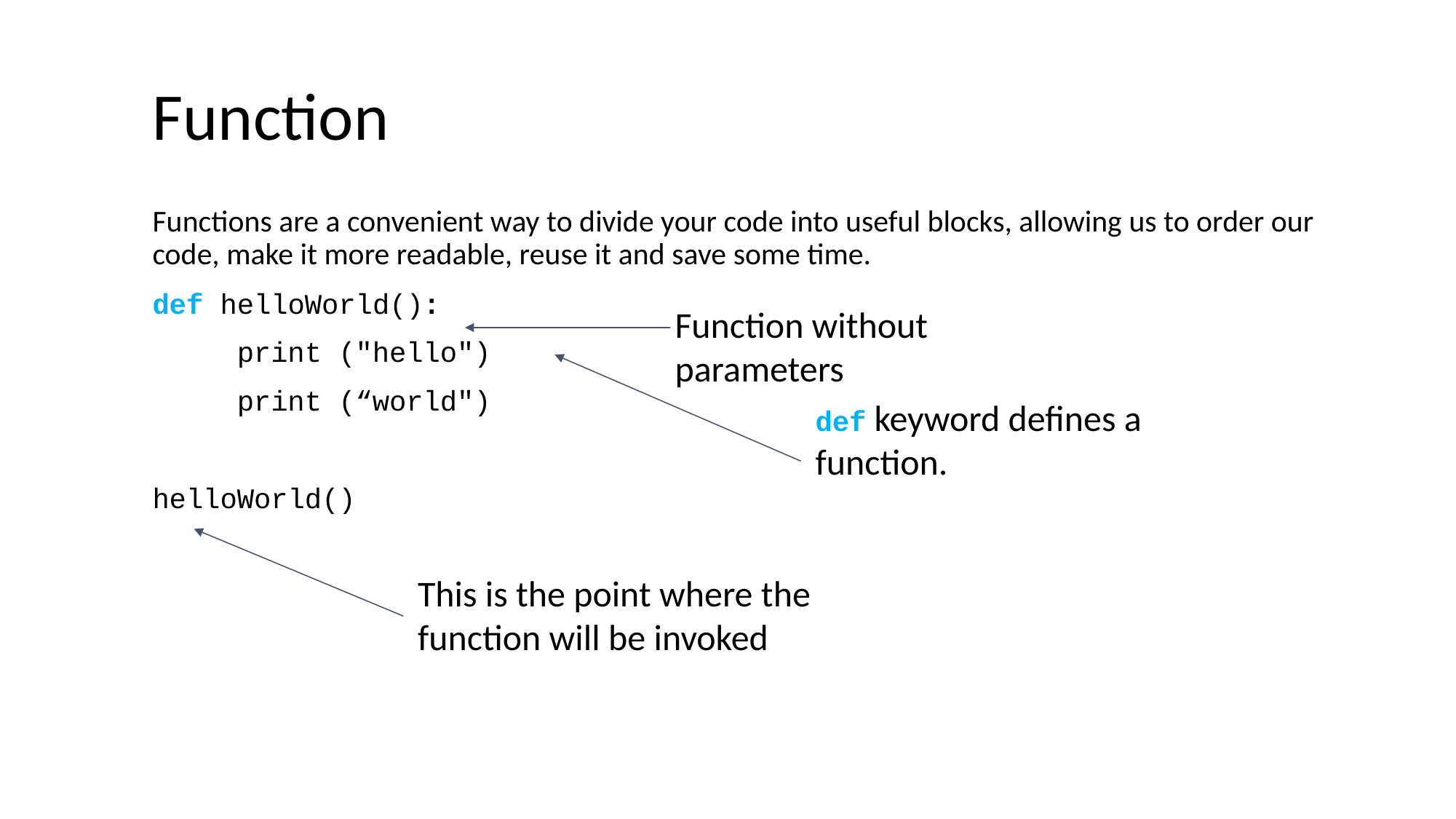

# Function
Functions are a convenient way to divide your code into useful blocks, allowing us to order our code, make it more readable, reuse it and save some time.
def helloWorld():
     print ("hello")
     print (“world")

helloWorld()
Function without parameters
def keyword defines a function.
This is the point where the function will be invoked